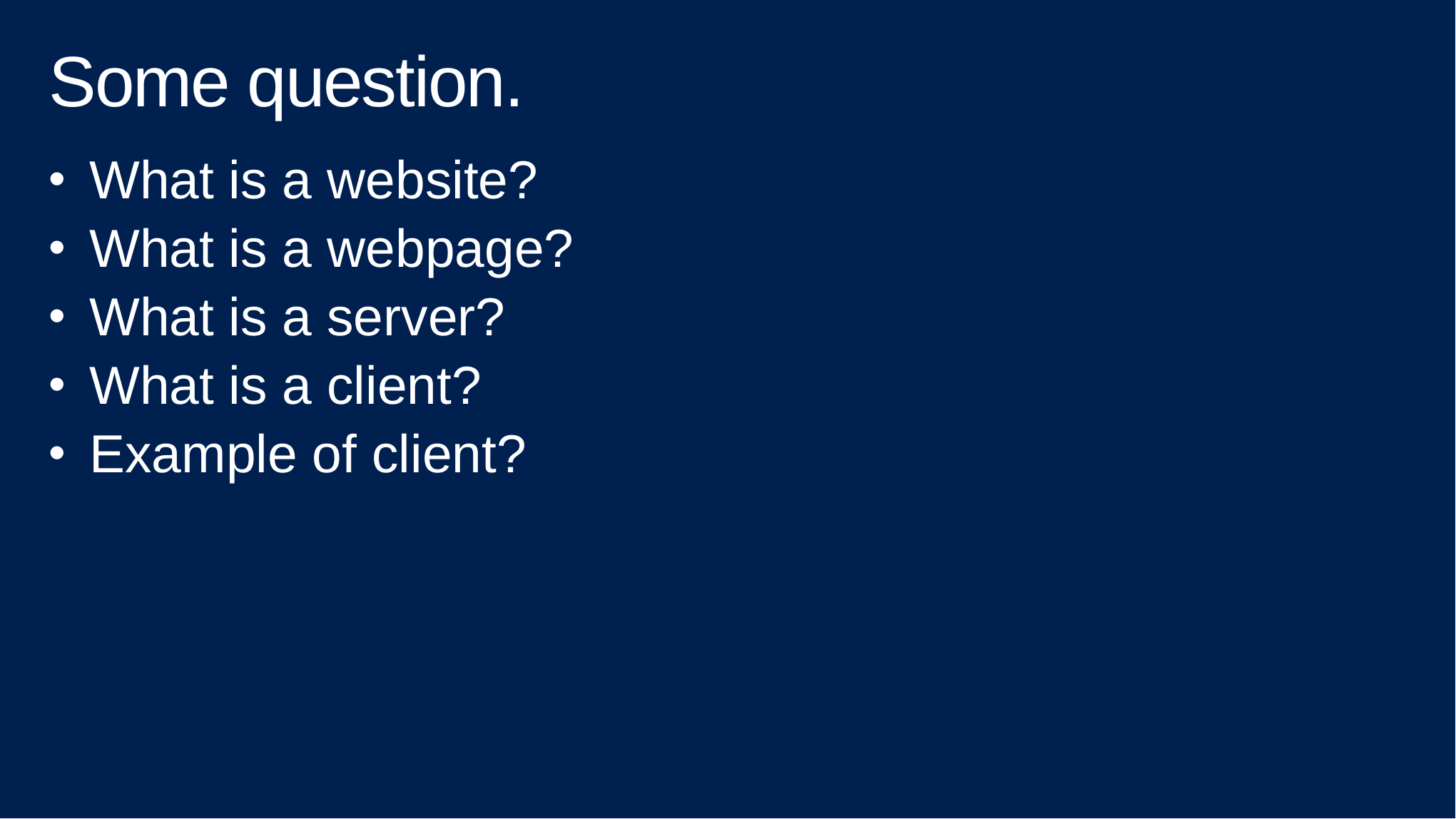

# Some question.
What is a website?
What is a webpage?
What is a server?
What is a client?
Example of client?